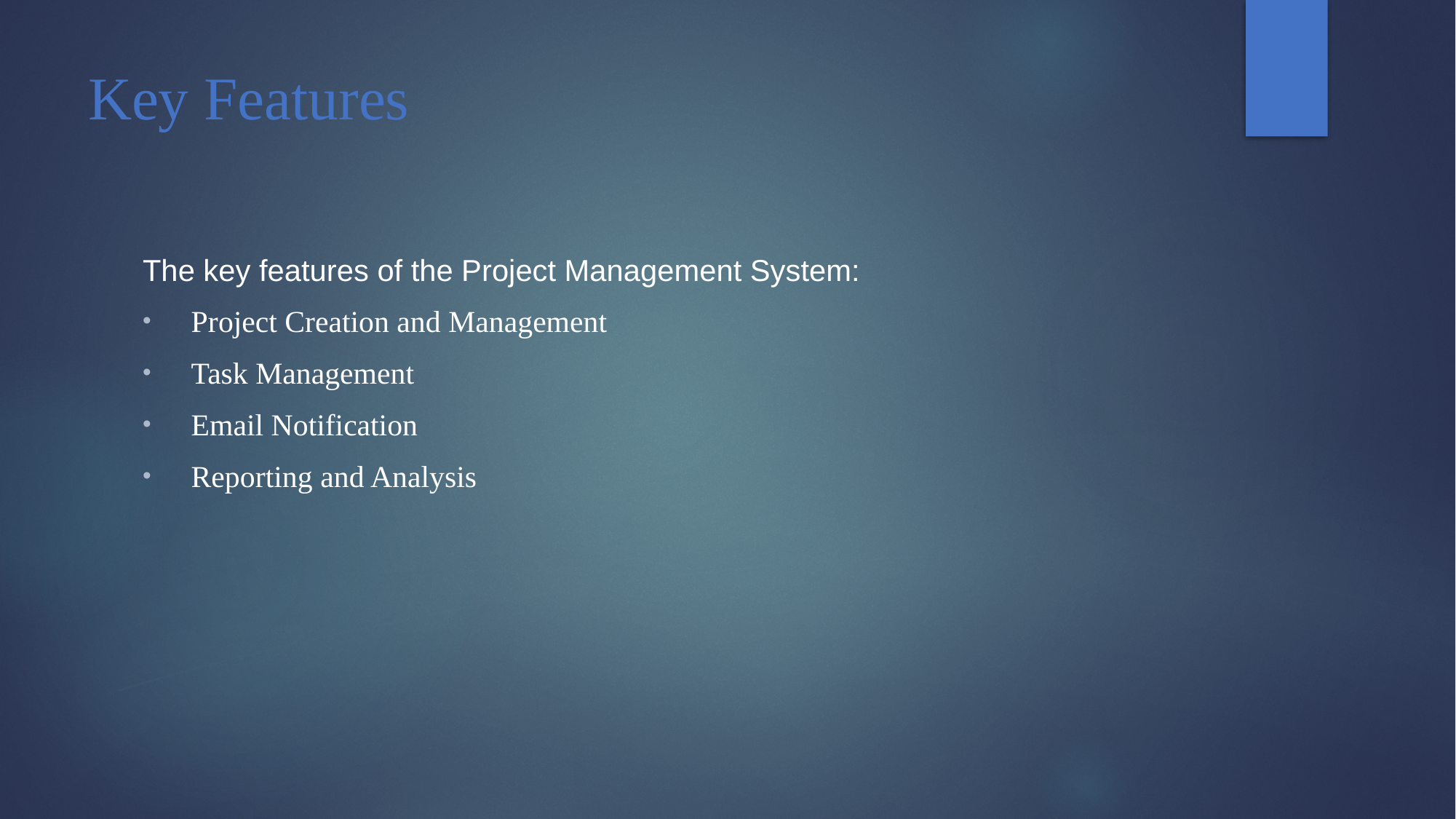

# Key Features
The key features of the Project Management System:
 Project Creation and Management
 Task Management
 Email Notification
 Reporting and Analysis